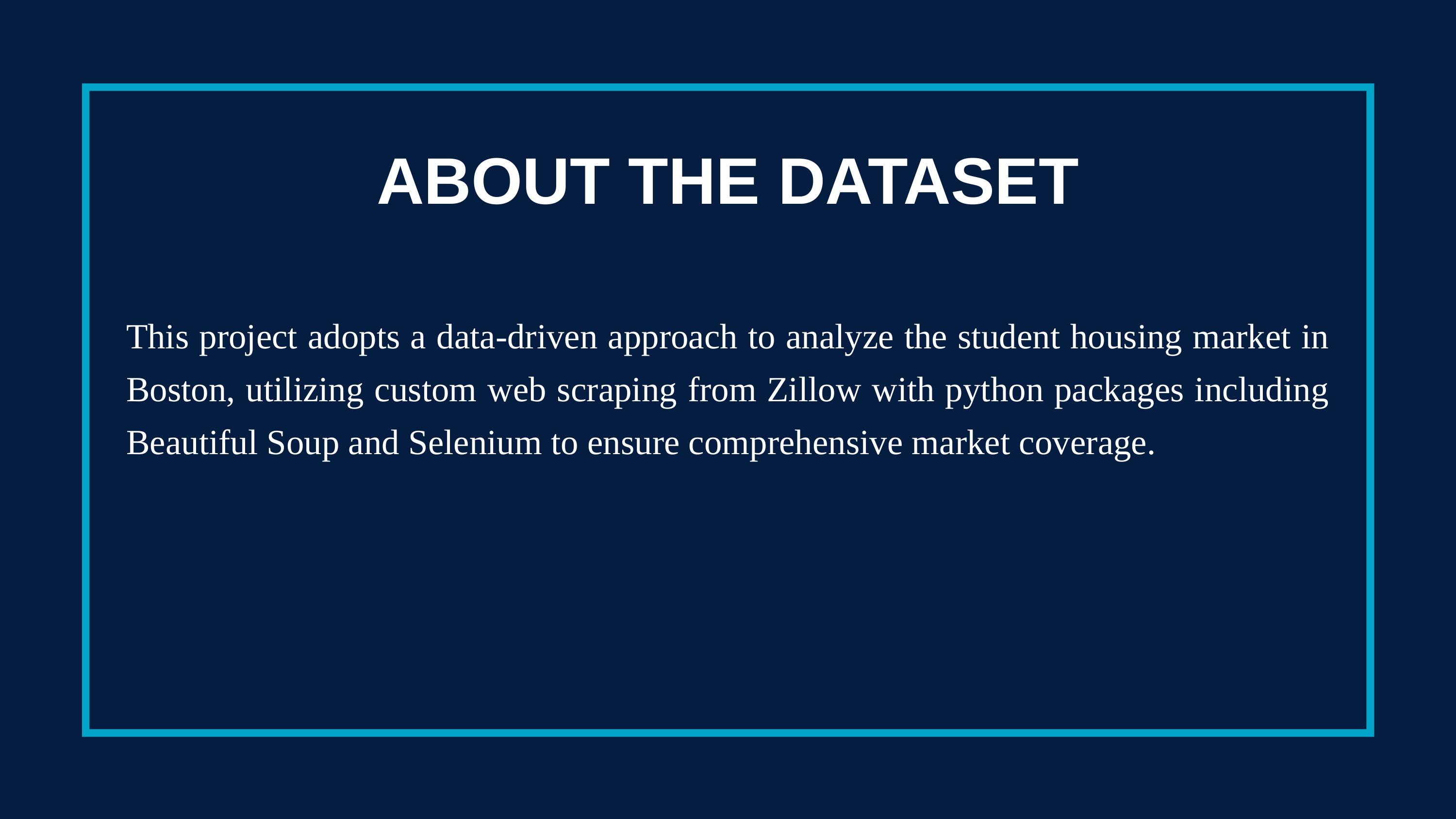

ABOUT THE DATASET

This project adopts a data-driven approach to analyze the student housing market in Boston, utilizing custom web scraping from Zillow with python packages including Beautiful Soup and Selenium to ensure comprehensive market coverage.